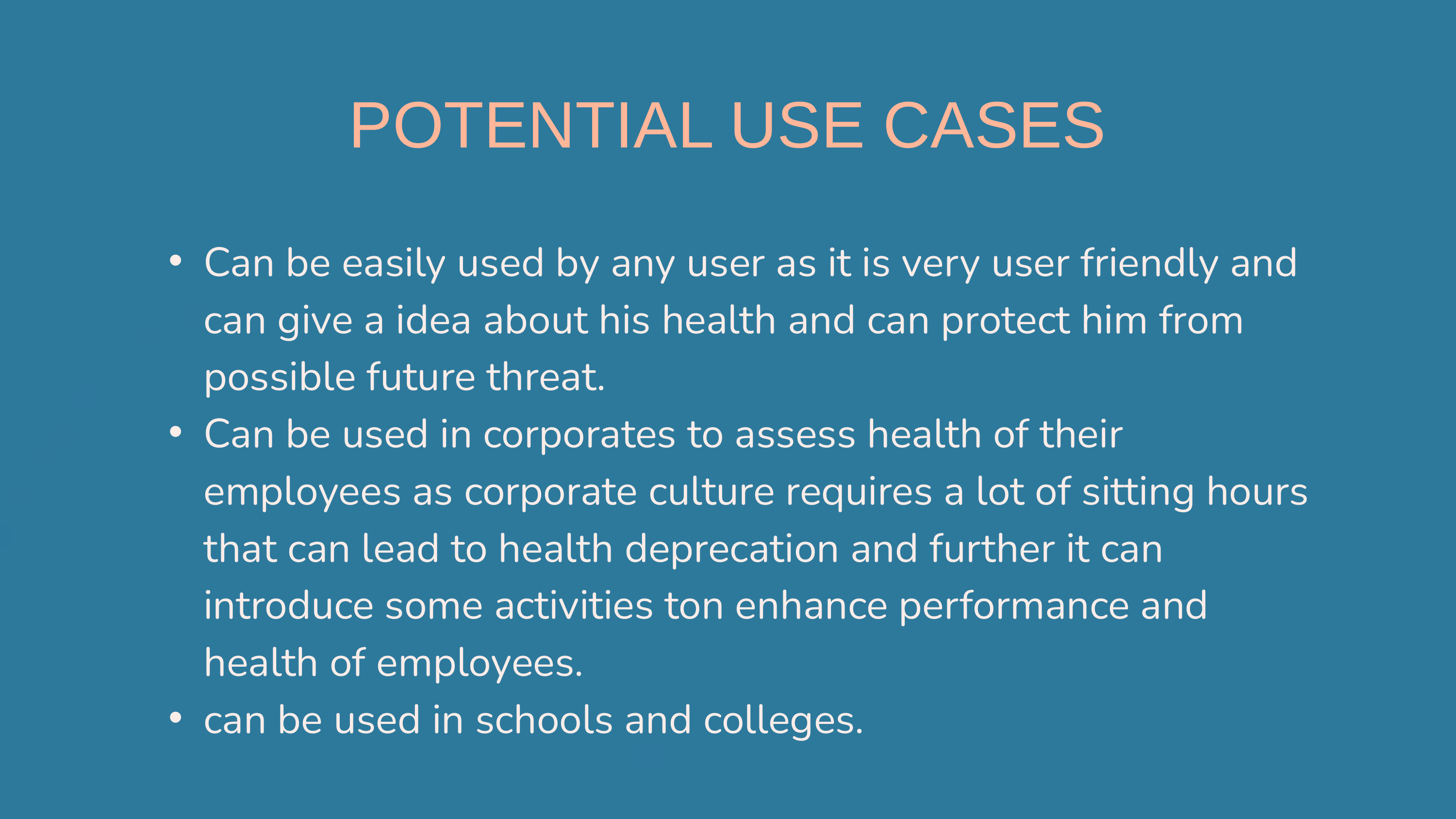

POTENTIAL USE CASES
Can be easily used by any user as it is very user friendly and can give a idea about his health and can protect him from possible future threat.
Can be used in corporates to assess health of their employees as corporate culture requires a lot of sitting hours that can lead to health deprecation and further it can introduce some activities ton enhance performance and health of employees.
can be used in schools and colleges.